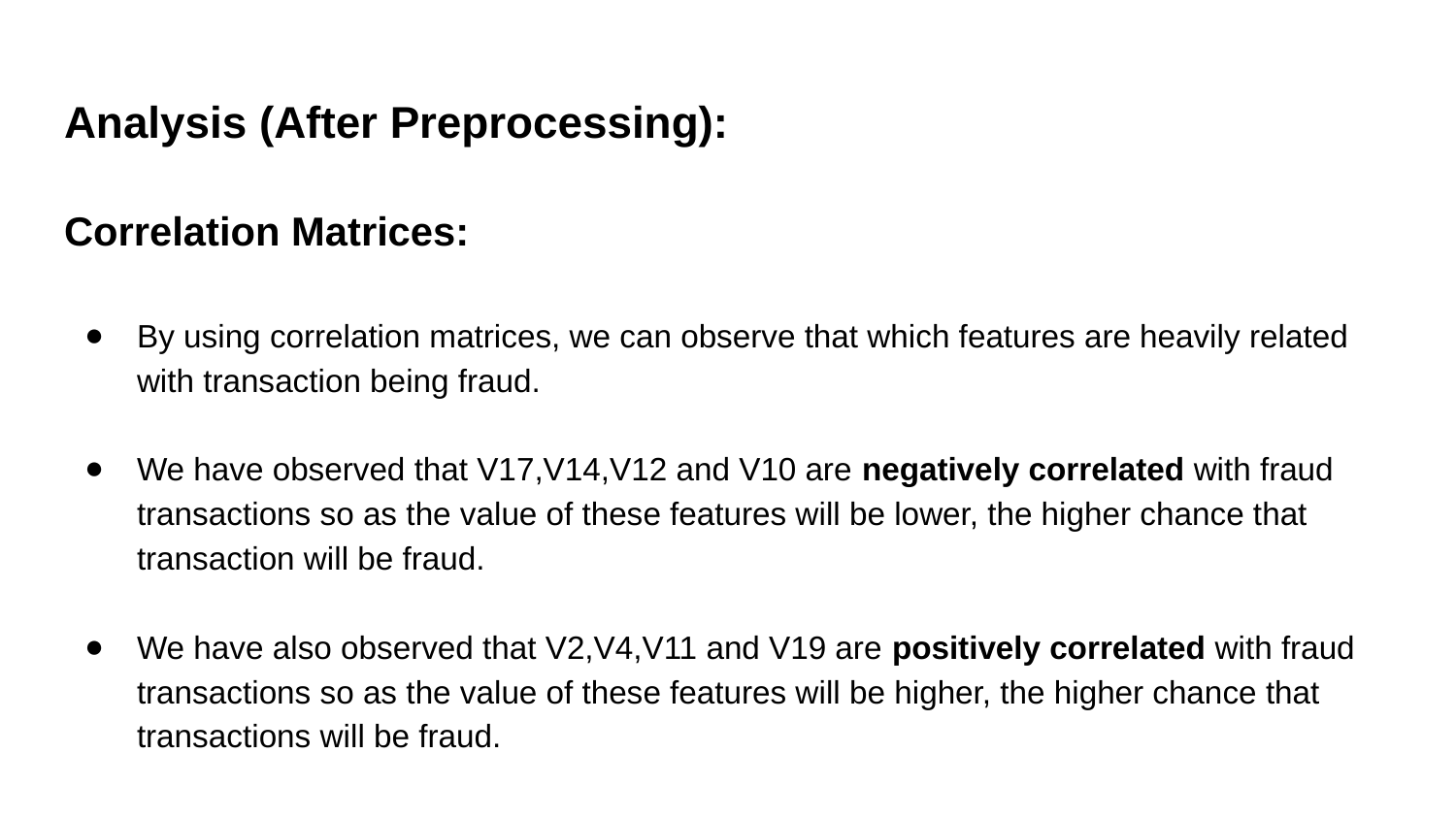

# Analysis (After Preprocessing):

Correlation Matrices:

By using correlation matrices, we can observe that which features are heavily related with transaction being fraud.

We have observed that V17,V14,V12 and V10 are negatively correlated with fraud transactions so as the value of these features will be lower, the higher chance that transaction will be fraud.

We have also observed that V2,V4,V11 and V19 are positively correlated with fraud transactions so as the value of these features will be higher, the higher chance that transactions will be fraud.